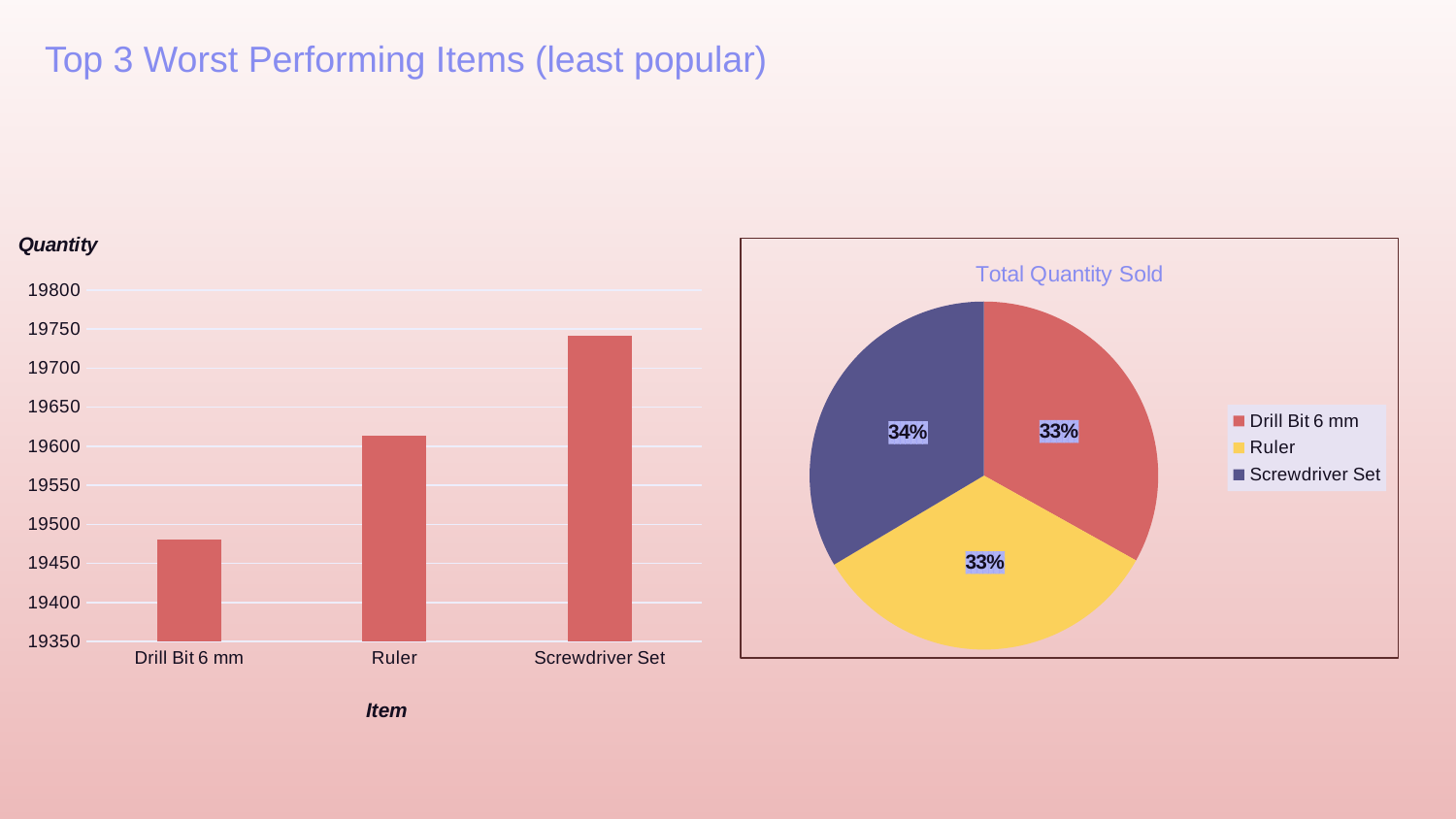

# Top 3 Worst Performing Items (least popular)

### Chart: Quantity

| Category | TotalQuantitySold |
|---|---|
| Drill Bit 6 mm | 19481.0 |
| Ruler | 19613.0 |
| Screwdriver Set | 19741.0 |

### Chart: Total Quantity Sold

| Category | TotalQuantitySold |
|---|---|
| Drill Bit 6 mm | 19481.0 |
| Ruler | 19613.0 |
| Screwdriver Set | 19741.0 |
Item